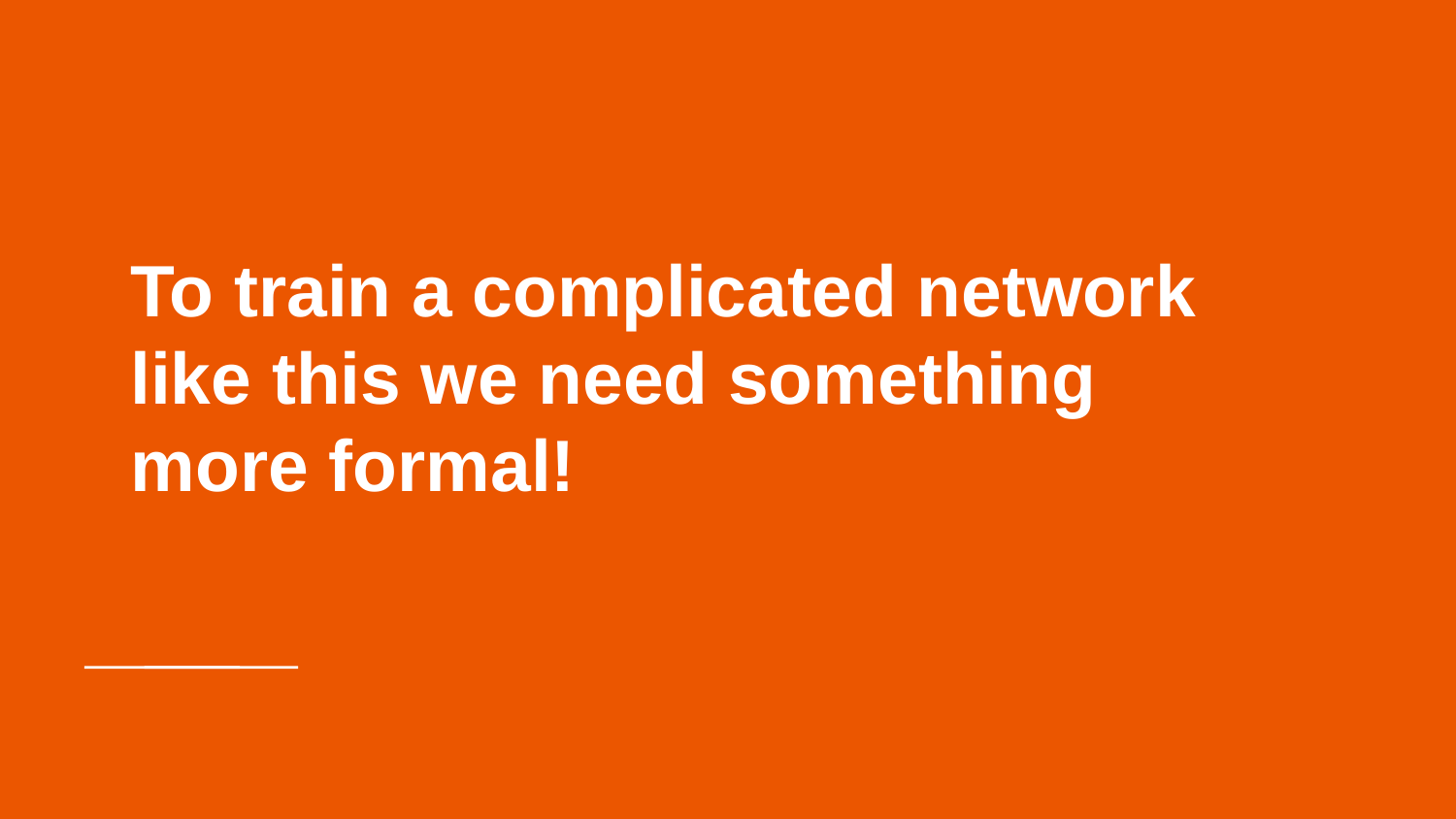

# To train a complicated network like this we need something more formal!